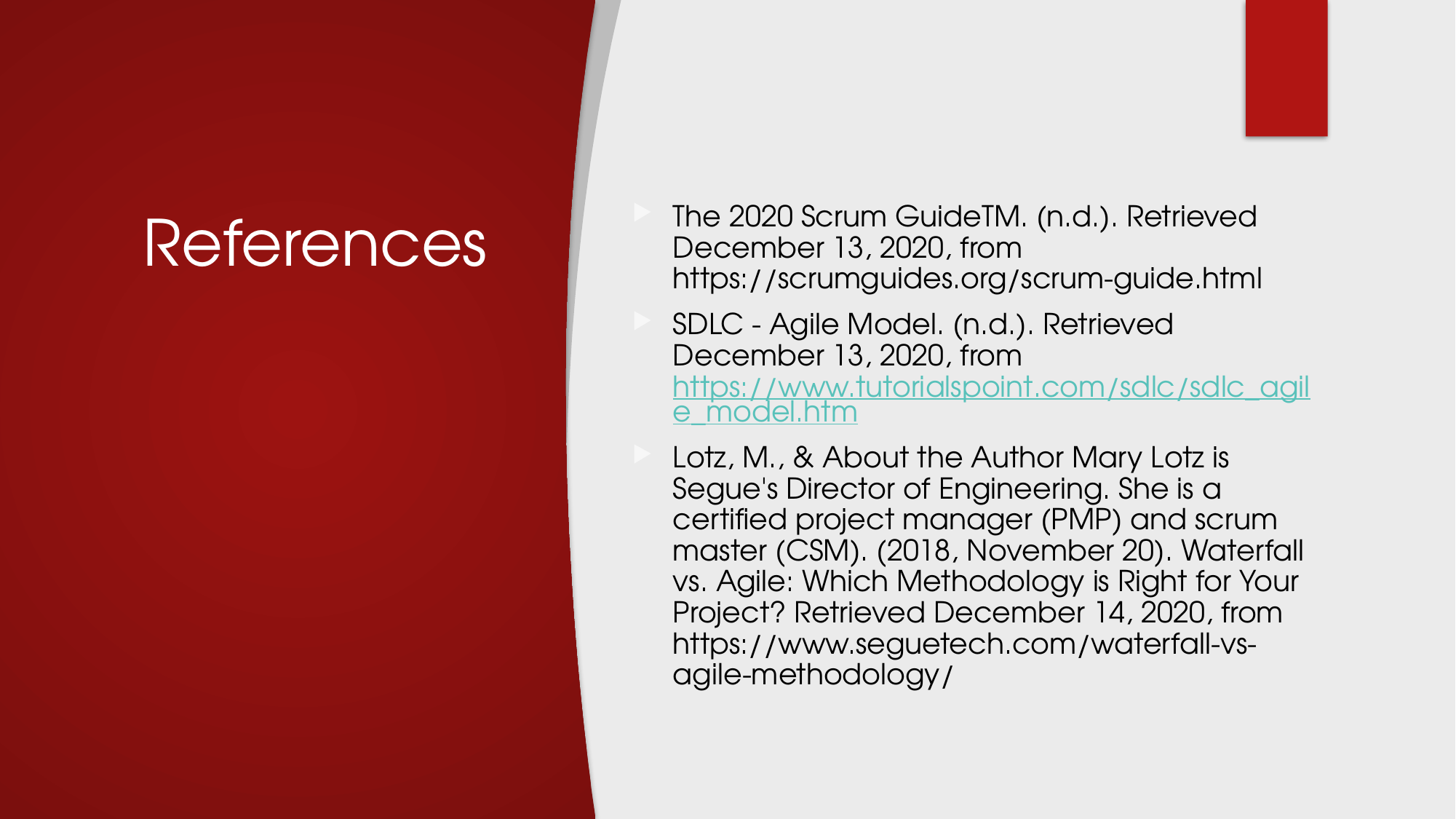

# References
The 2020 Scrum GuideTM. (n.d.). Retrieved December 13, 2020, from https://scrumguides.org/scrum-guide.html
SDLC - Agile Model. (n.d.). Retrieved December 13, 2020, from https://www.tutorialspoint.com/sdlc/sdlc_agile_model.htm
Lotz, M., & About the Author Mary Lotz is Segue's Director of Engineering. She is a certified project manager (PMP) and scrum master (CSM). (2018, November 20). Waterfall vs. Agile: Which Methodology is Right for Your Project? Retrieved December 14, 2020, from https://www.seguetech.com/waterfall-vs-agile-methodology/